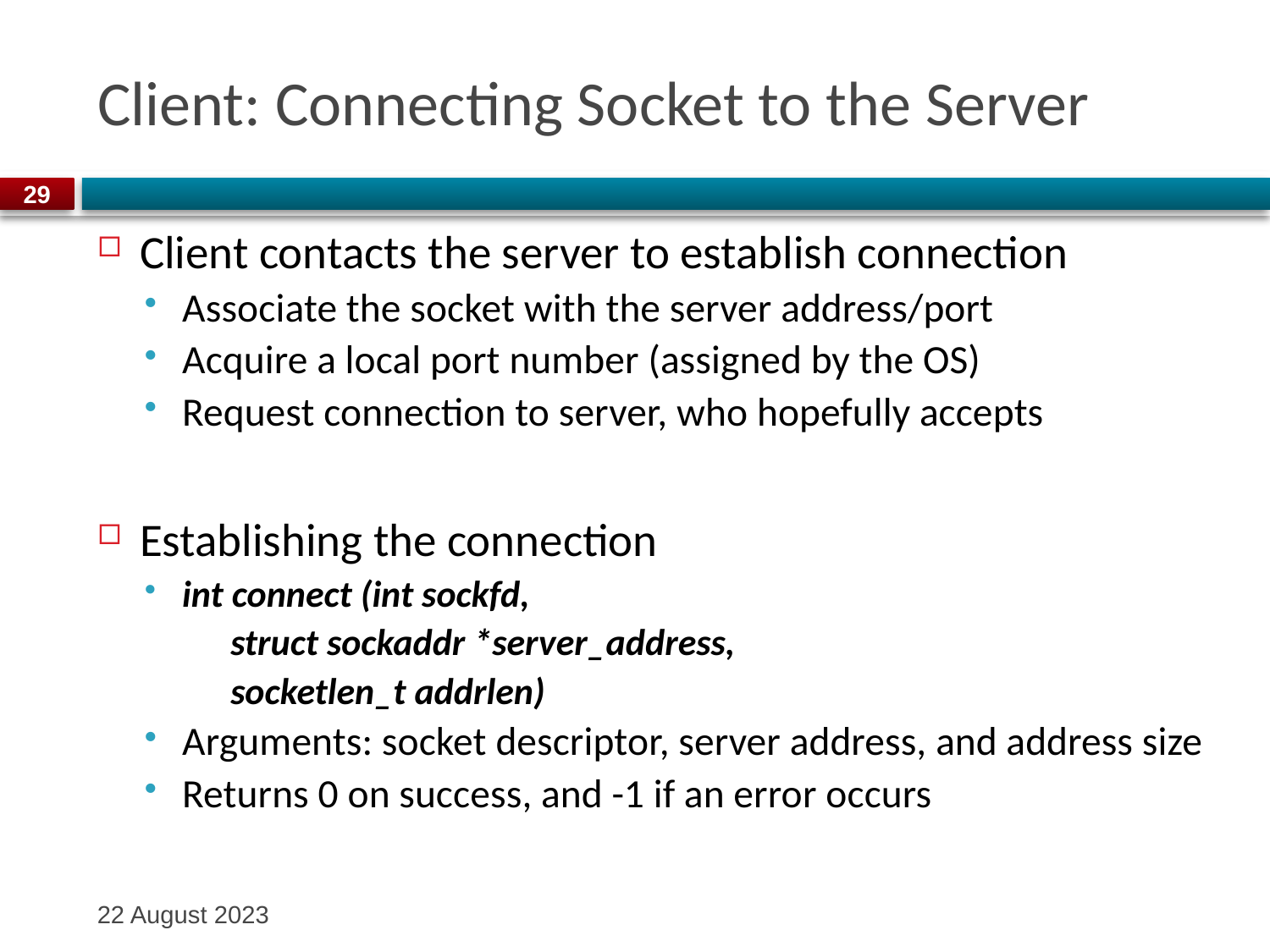

# Client: Connecting Socket to the Server
29
Client contacts the server to establish connection
Associate the socket with the server address/port
Acquire a local port number (assigned by the OS)
Request connection to server, who hopefully accepts

Establishing the connection
int connect (int sockfd,
          struct sockaddr *server_address,
          socketlen_t addrlen)
Arguments: socket descriptor, server address, and address size
Returns 0 on success, and -1 if an error occurs

22 August 2023